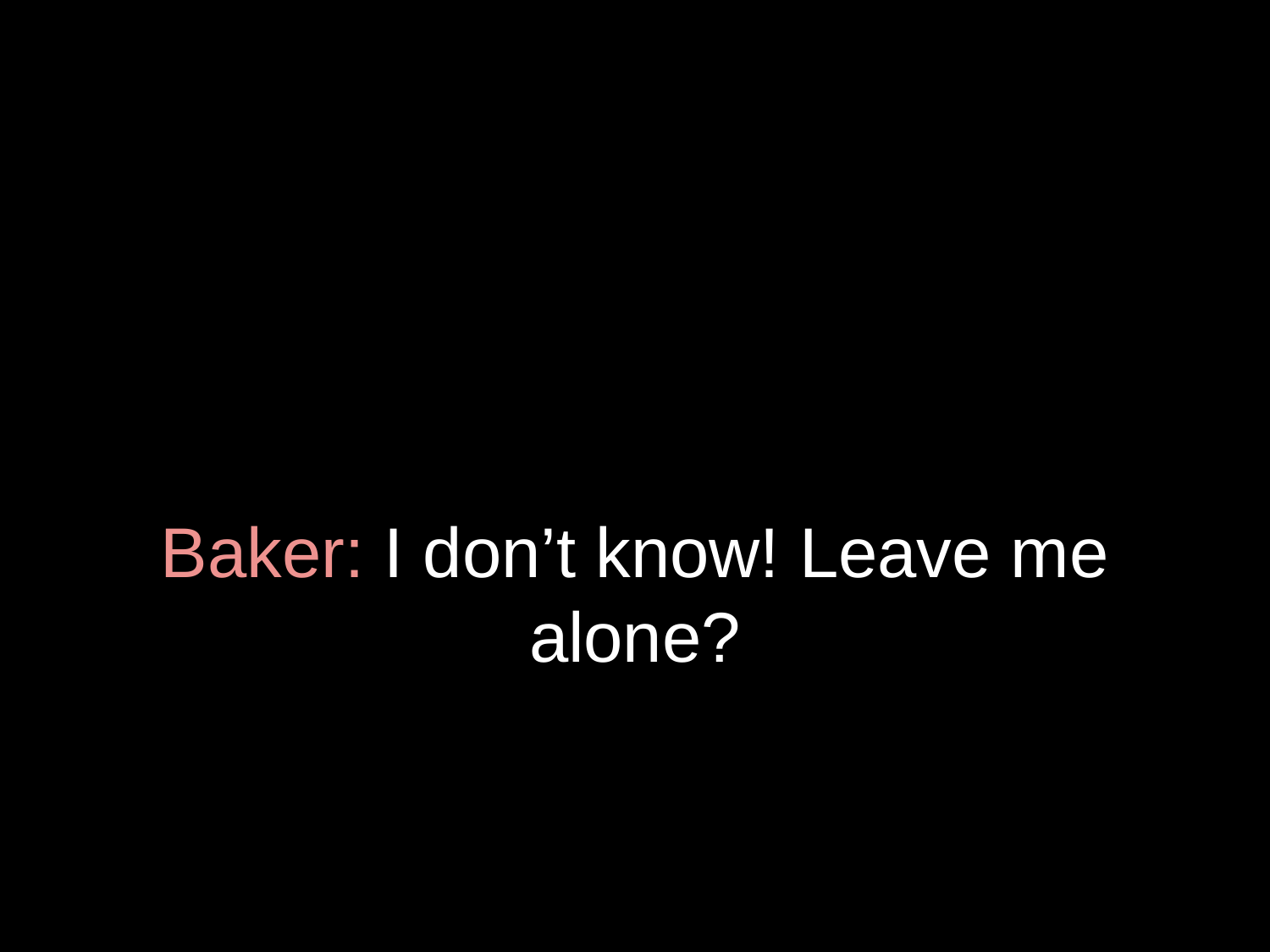

# Baker: I don’t know! Leave me alone?